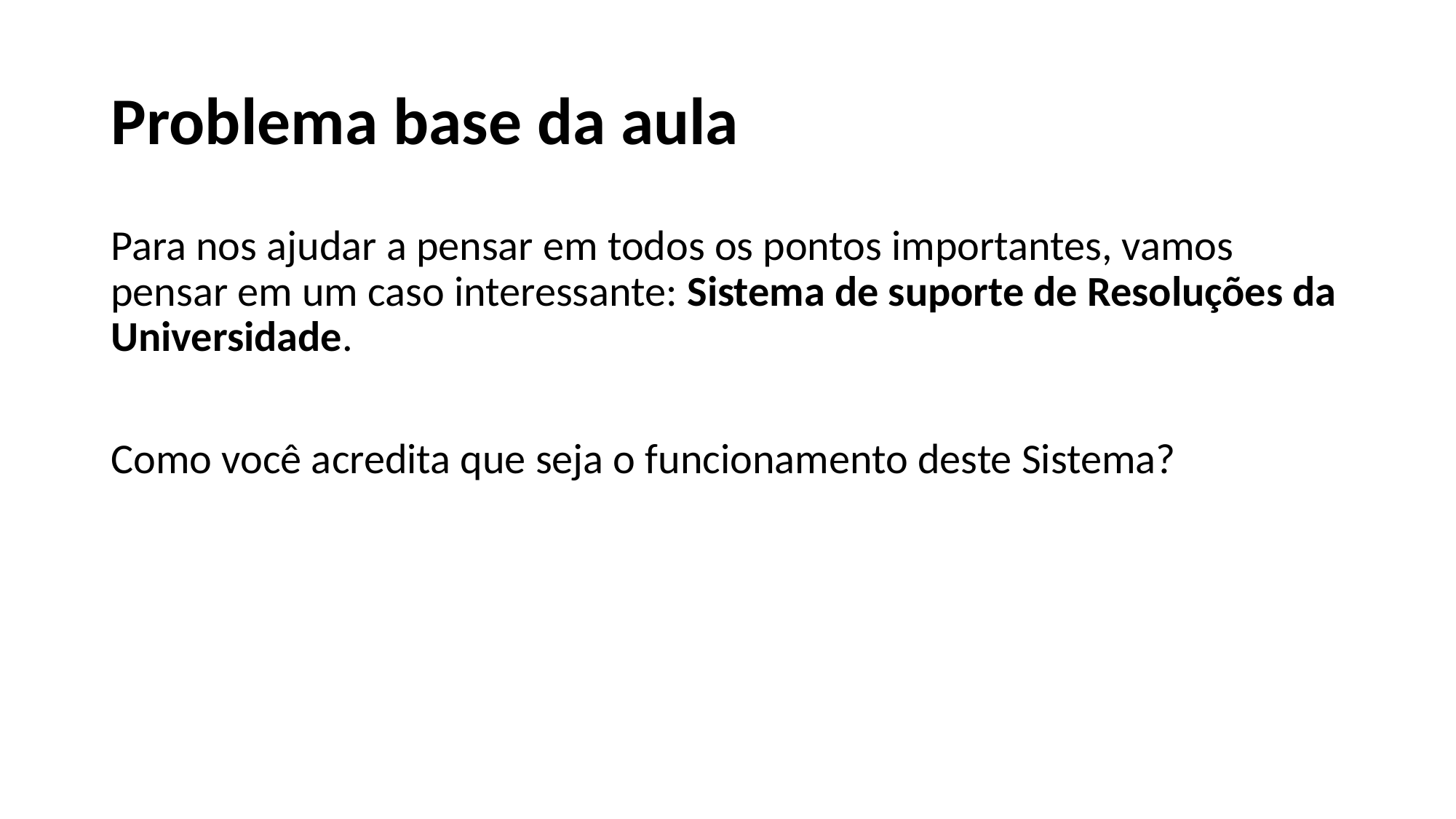

# Problema base da aula
Para nos ajudar a pensar em todos os pontos importantes, vamos pensar em um caso interessante: Sistema de suporte de Resoluções da Universidade.

Como você acredita que seja o funcionamento deste Sistema?